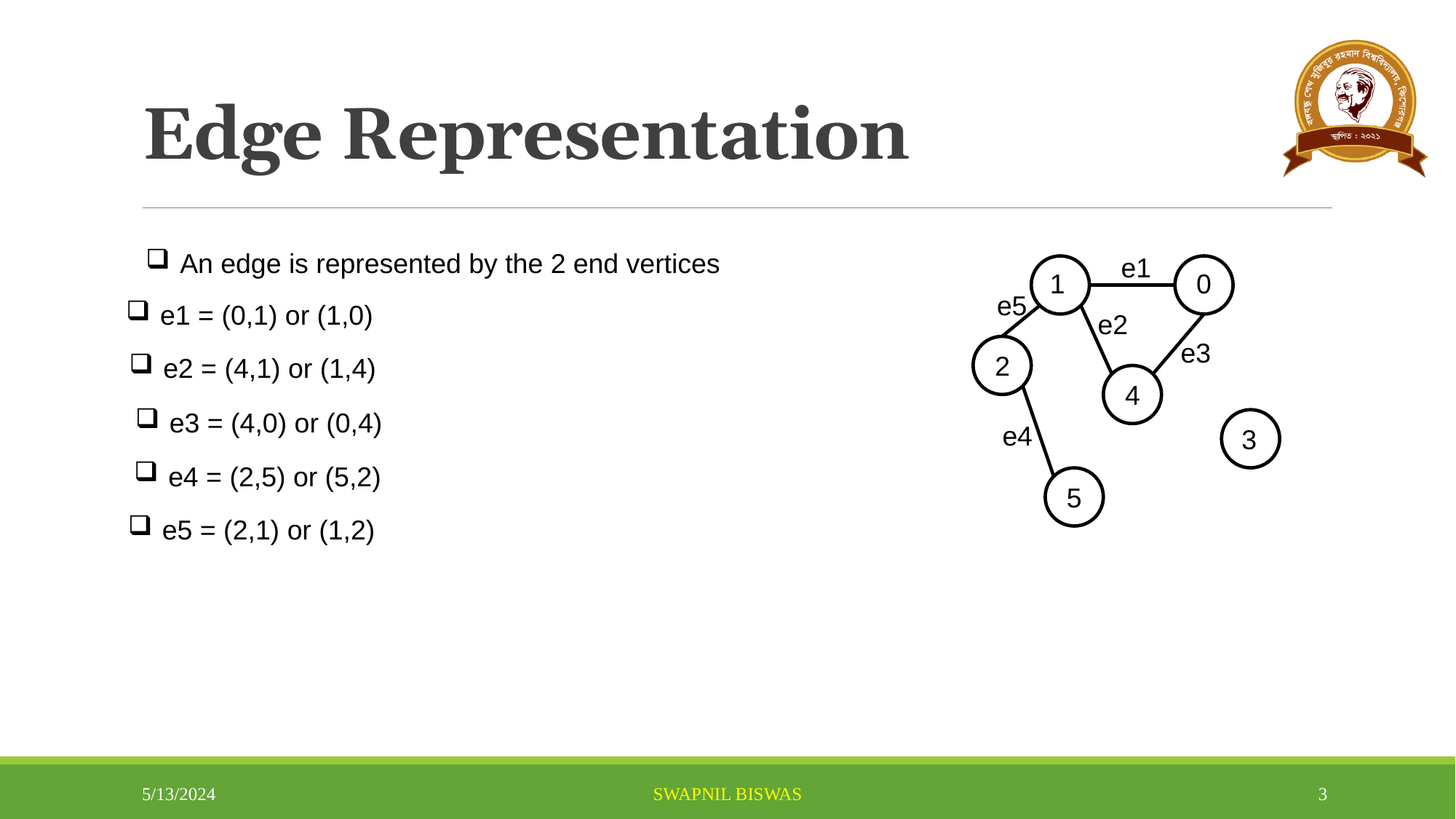

# Edge Representation
An edge is represented by the 2 end vertices
e1

1
0
e5
e1 = (0,1) or (1,0)
e2
e3

2
e2 = (4,1) or (1,4)

4
e3 = (4,0) or (0,4)

e4
3
e4 = (2,5) or (5,2)

5
e5 = (2,1) or (1,2)
5/13/2024
SWAPNIL BISWAS
3